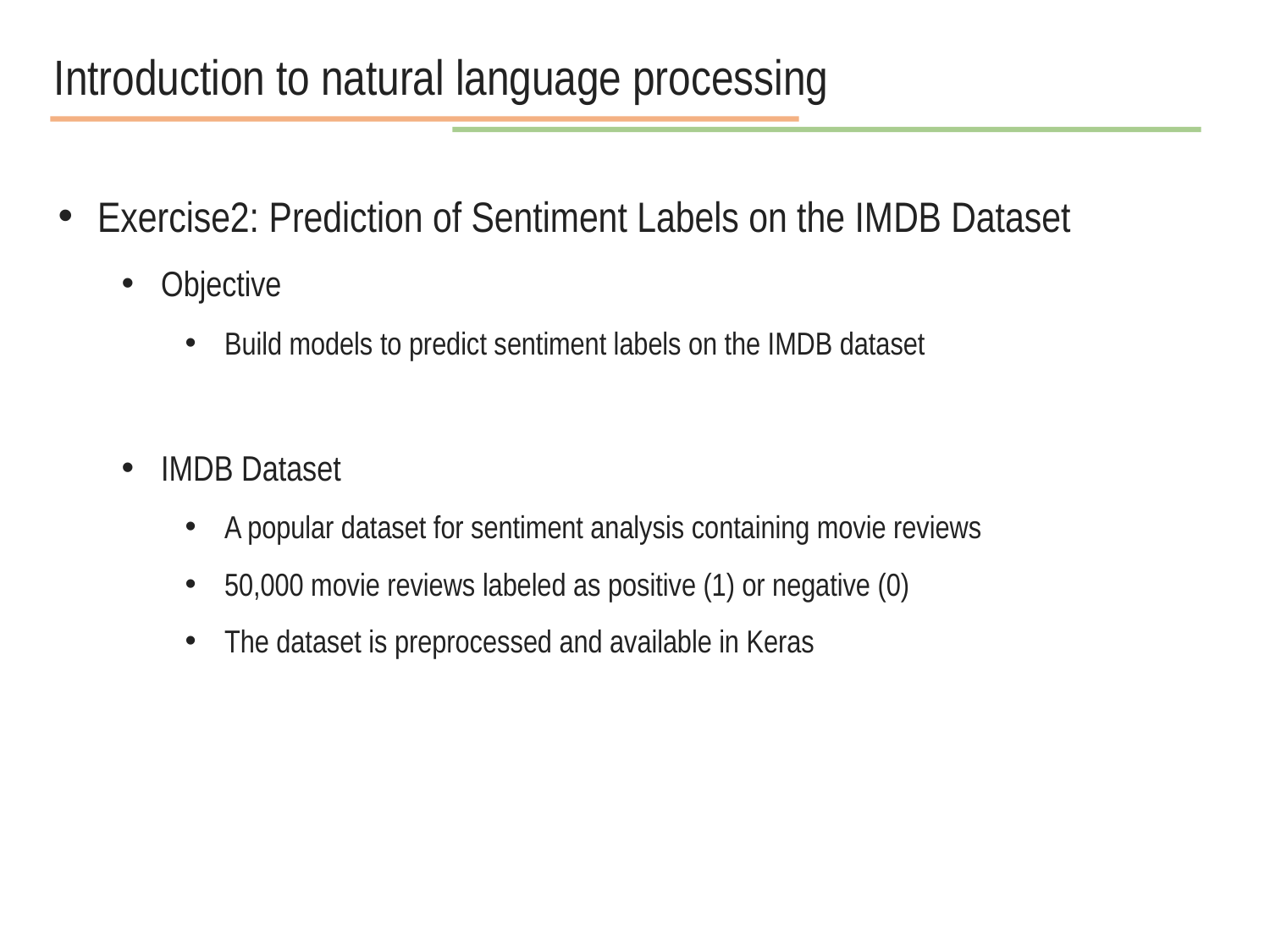

Introduction to natural language processing
Exercise2: Prediction of Sentiment Labels on the IMDB Dataset
Objective
Build models to predict sentiment labels on the IMDB dataset

IMDB Dataset
A popular dataset for sentiment analysis containing movie reviews
50,000 movie reviews labeled as positive (1) or negative (0)
The dataset is preprocessed and available in Keras